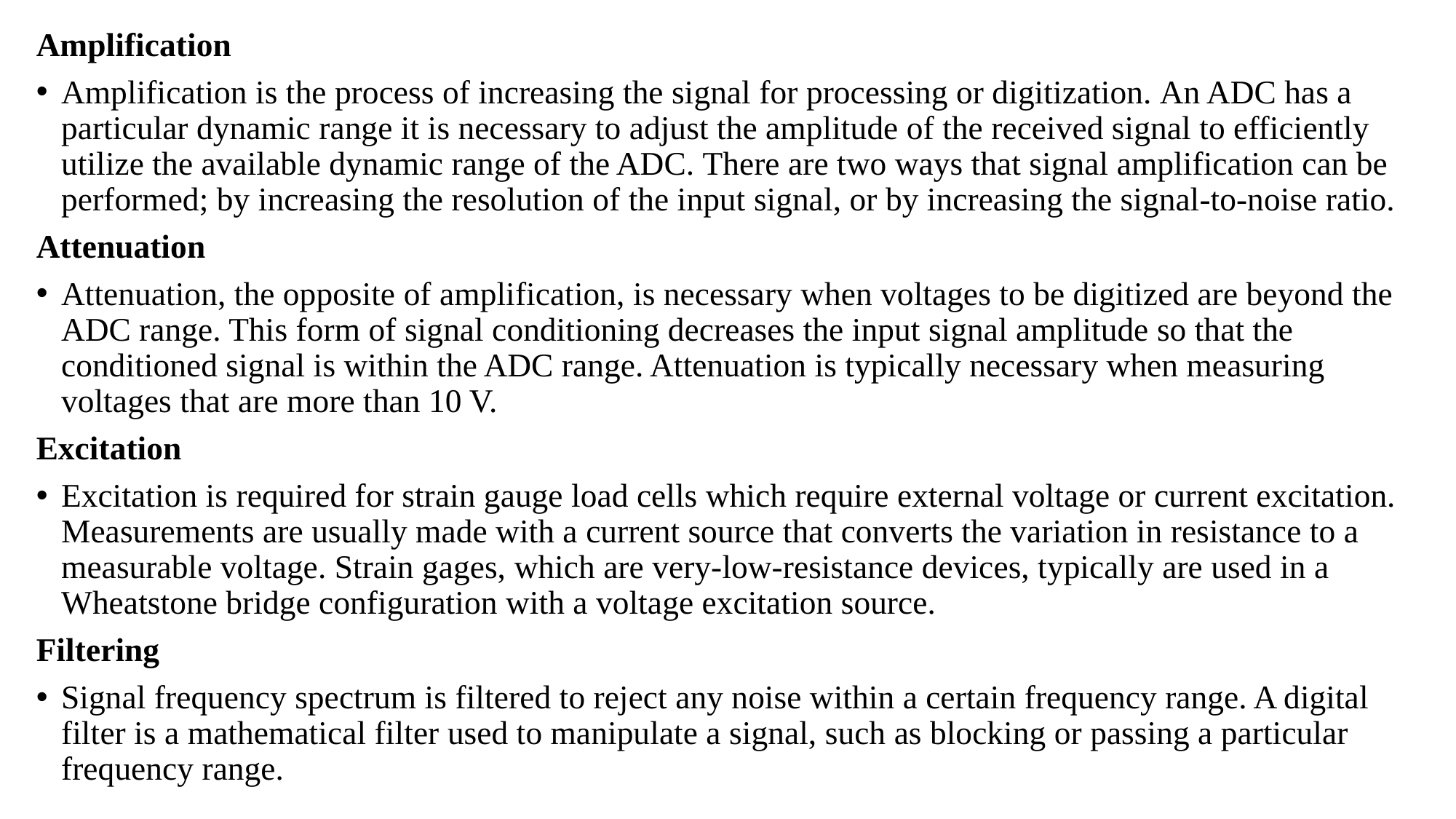

Amplification
Amplification is the process of increasing the signal for processing or digitization. An ADC has a particular dynamic range it is necessary to adjust the amplitude of the received signal to efficiently utilize the available dynamic range of the ADC. There are two ways that signal amplification can be performed; by increasing the resolution of the input signal, or by increasing the signal-to-noise ratio.
Attenuation
Attenuation, the opposite of amplification, is necessary when voltages to be digitized are beyond the ADC range. This form of signal conditioning decreases the input signal amplitude so that the conditioned signal is within the ADC range. Attenuation is typically necessary when measuring voltages that are more than 10 V.
Excitation
Excitation is required for strain gauge load cells which require external voltage or current excitation. Measurements are usually made with a current source that converts the variation in resistance to a measurable voltage. Strain gages, which are very-low-resistance devices, typically are used in a Wheatstone bridge configuration with a voltage excitation source.
Filtering
Signal frequency spectrum is filtered to reject any noise within a certain frequency range. A digital filter is a mathematical filter used to manipulate a signal, such as blocking or passing a particular frequency range.

#